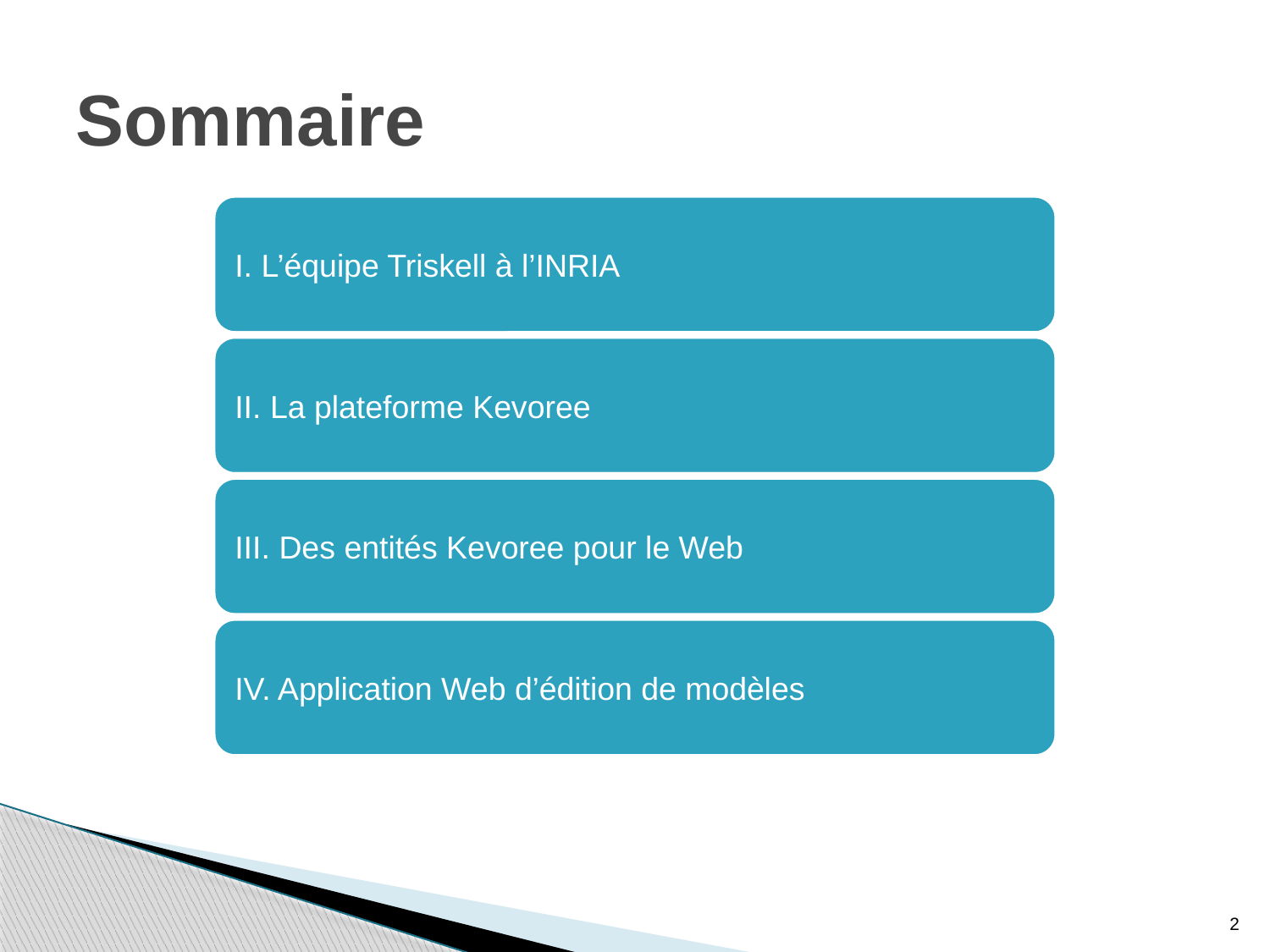

# Sommaire
I. L’équipe Triskell à l’INRIA
II. La plateforme Kevoree
III. Des entités Kevoree pour le Web
IV. Application Web d’édition de modèles
2